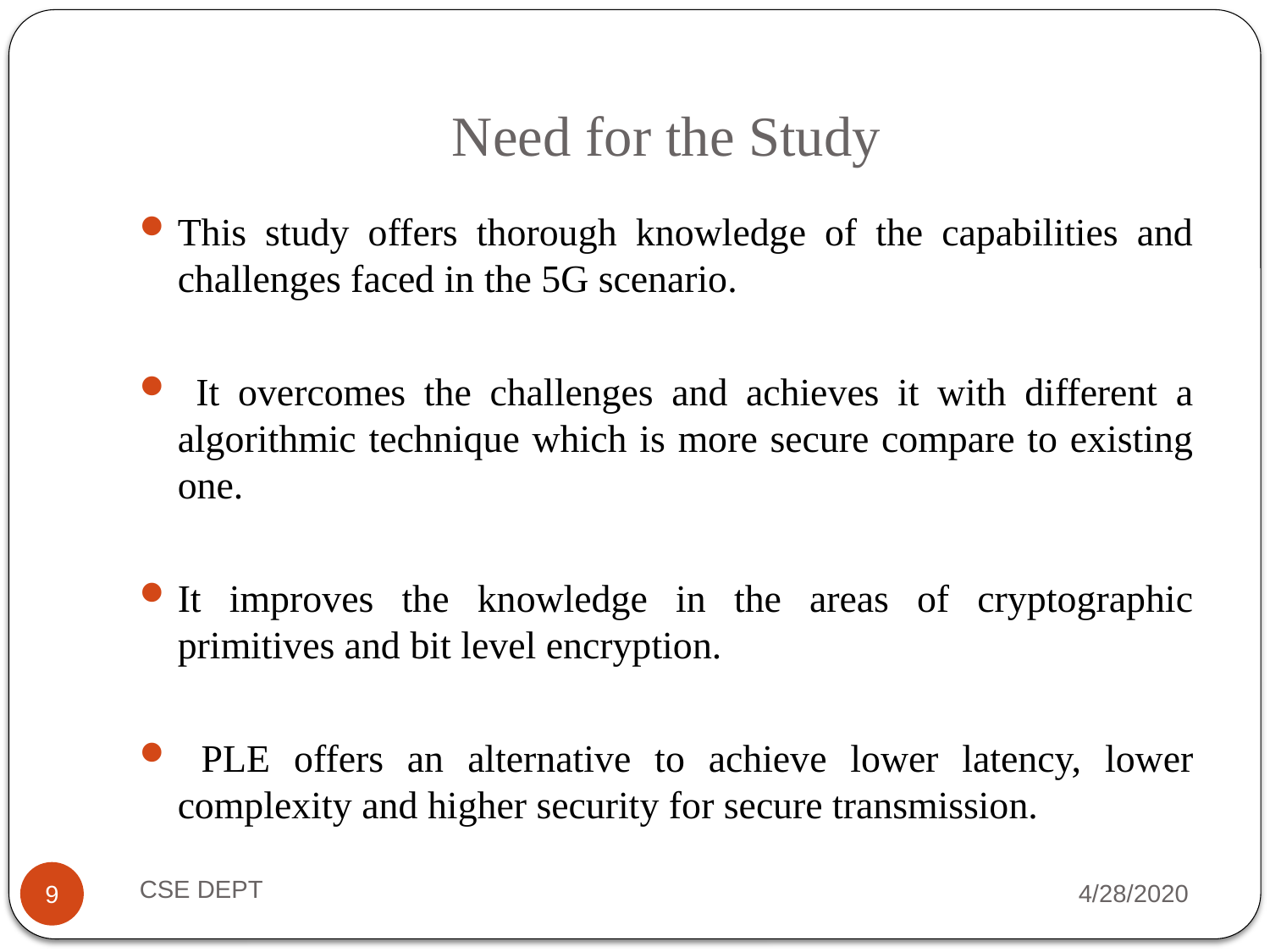

# Need for the Study
This study offers thorough knowledge of the capabilities and challenges faced in the 5G scenario.

 It overcomes the challenges and achieves it with different a algorithmic technique which is more secure compare to existing one.

It improves the knowledge in the areas of cryptographic primitives and bit level encryption.

 PLE offers an alternative to achieve lower latency, lower complexity and higher security for secure transmission.
CSE DEPT
4/28/2020
9